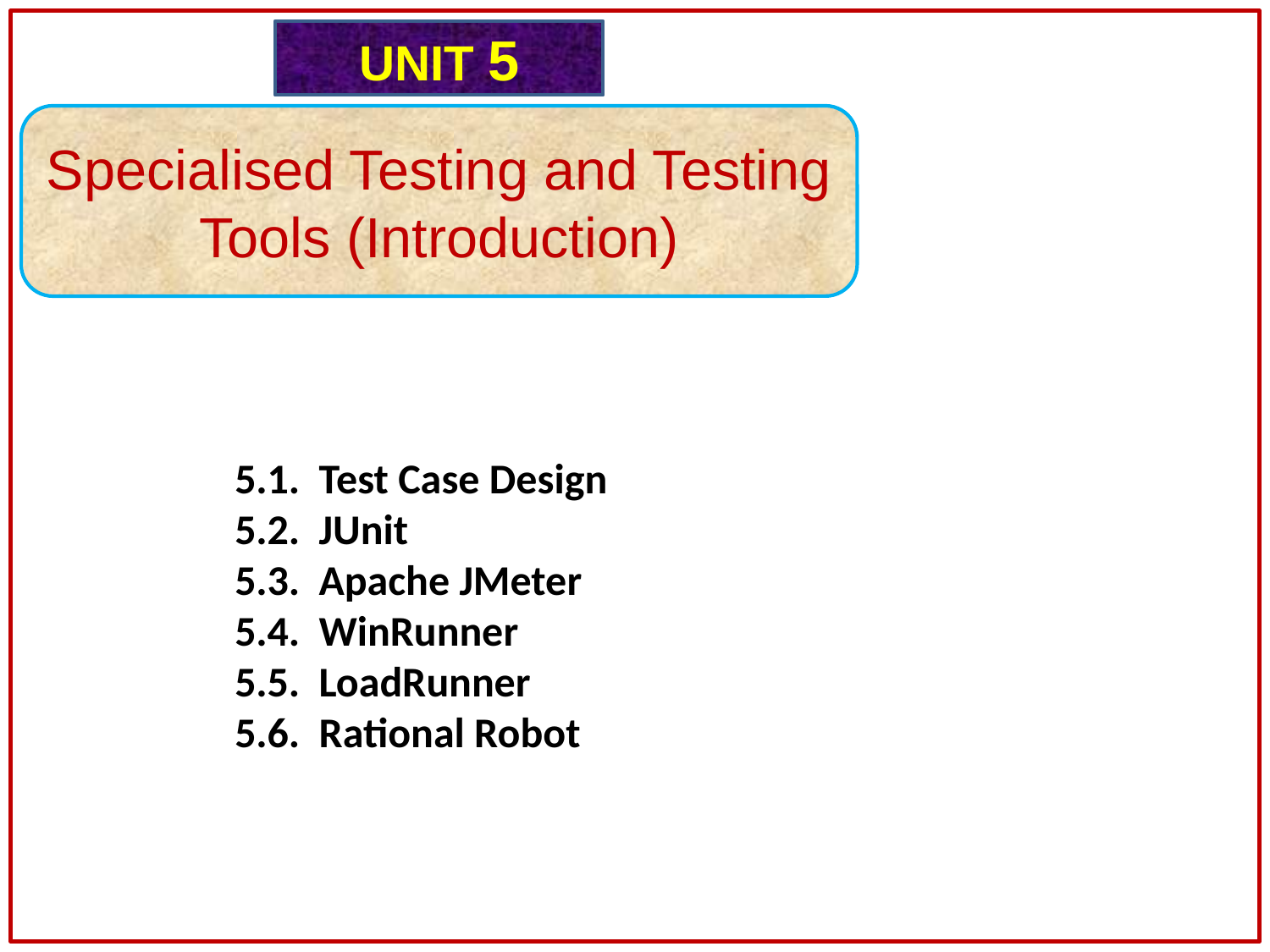

UNIT 5
Specialised Testing and Testing Tools (Introduction)
5.1.  Test Case Design
5.2.  JUnit
5.3.  Apache JMeter
5.4.  WinRunner
5.5.  LoadRunner
5.6.  Rational Robot